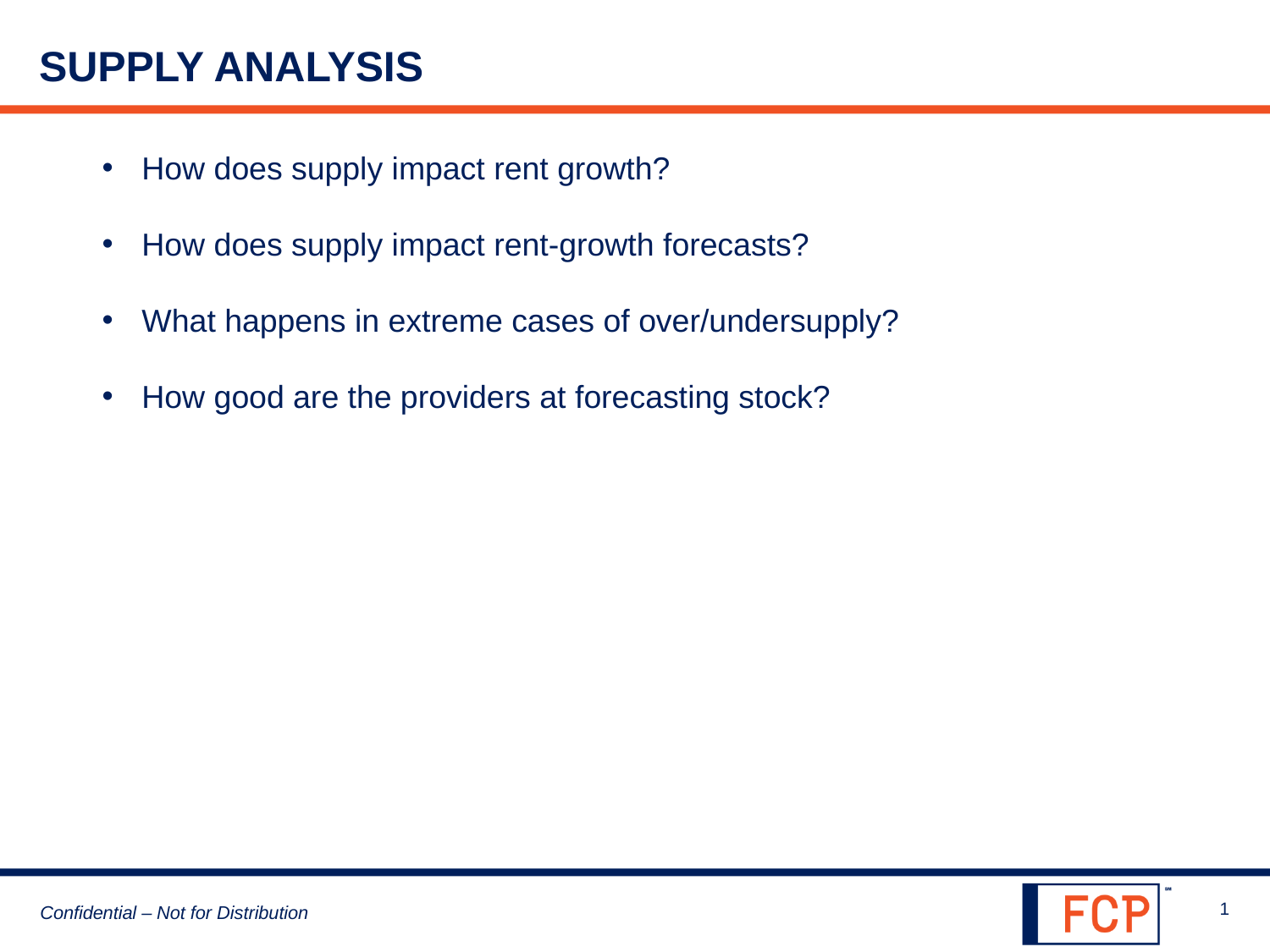

Supply analysis
How does supply impact rent growth?

How does supply impact rent-growth forecasts?

What happens in extreme cases of over/undersupply?

How good are the providers at forecasting stock?

1
Confidential – Not for Distribution